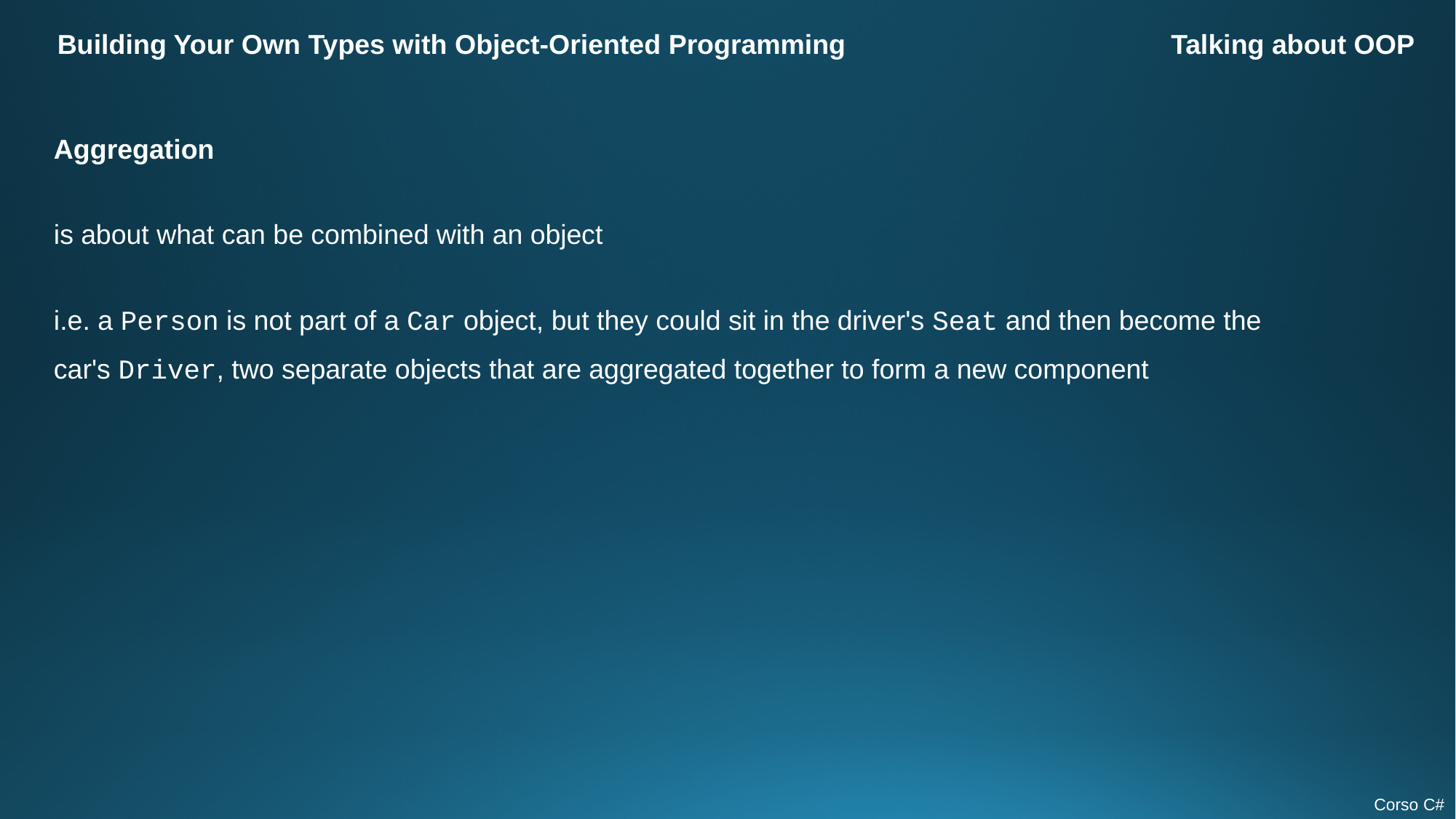

Building Your Own Types with Object-Oriented Programming
Talking about OOP
Aggregation
is about what can be combined with an object
i.e. a Person is not part of a Car object, but they could sit in the driver's Seat and then become the car's Driver, two separate objects that are aggregated together to form a new component
Corso C#